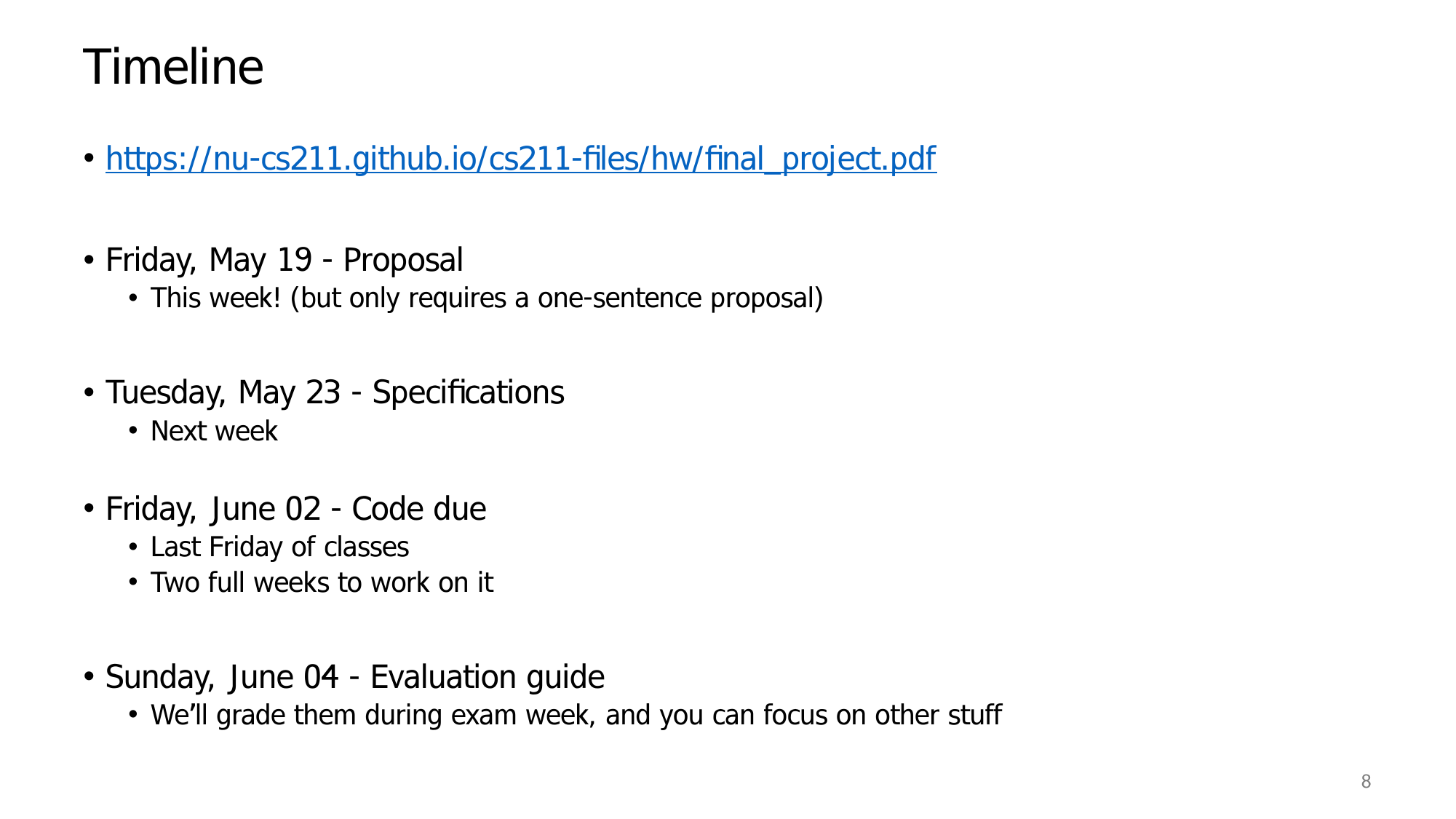

# Timeline
https://nu-cs211.github.io/cs211-files/hw/final_project.pdf

Friday, May 19 - Proposal
This week! (but only requires a one-sentence proposal)

Tuesday, May 23 - Specifications
Next week
Friday, June 02 - Code due
Last Friday of classes
Two full weeks to work on it

Sunday, June 04 - Evaluation guide
We’ll grade them during exam week, and you can focus on other stuff
8